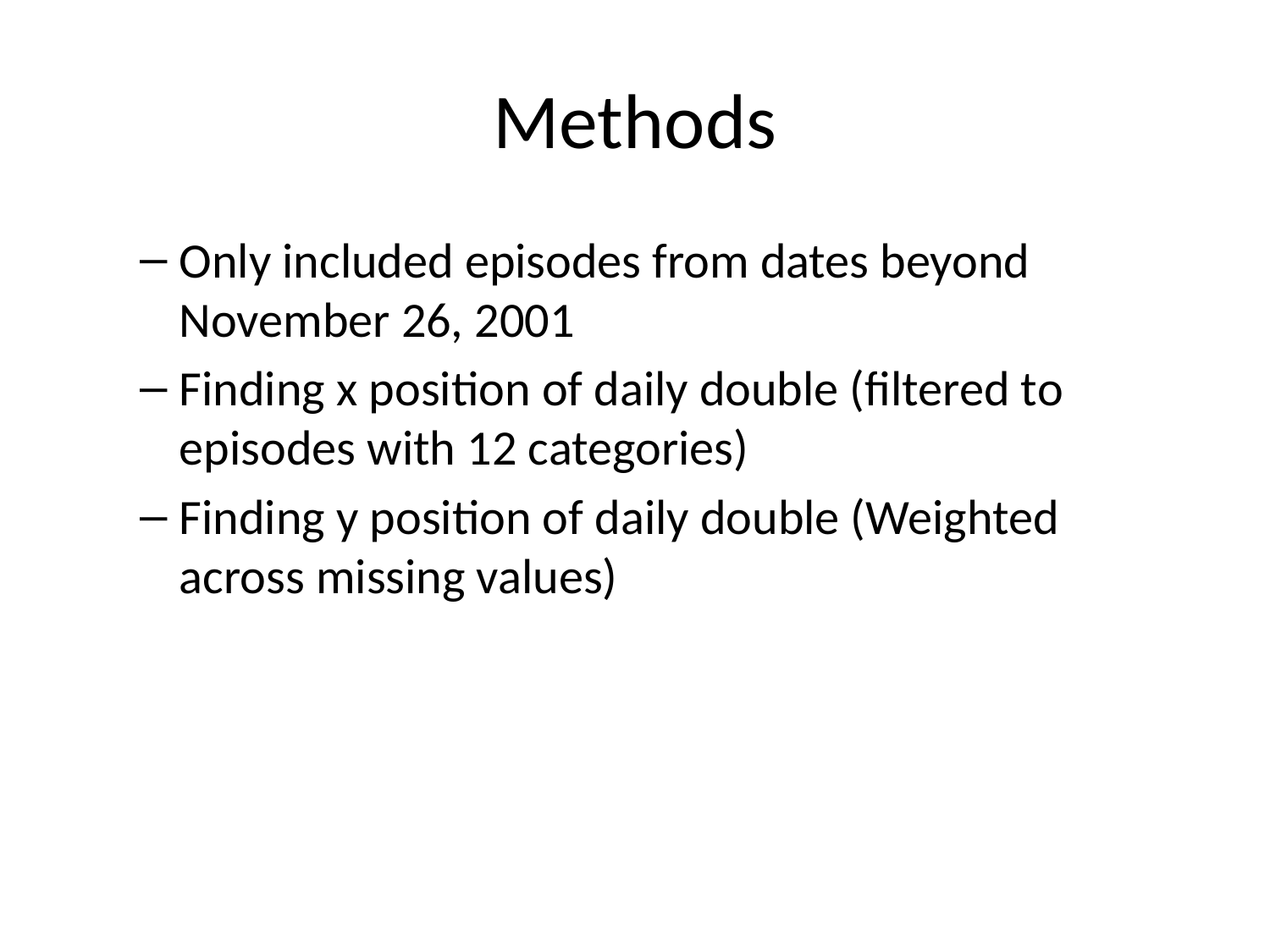

# Methods
Only included episodes from dates beyond November 26, 2001
Finding x position of daily double (filtered to episodes with 12 categories)
Finding y position of daily double (Weighted across missing values)